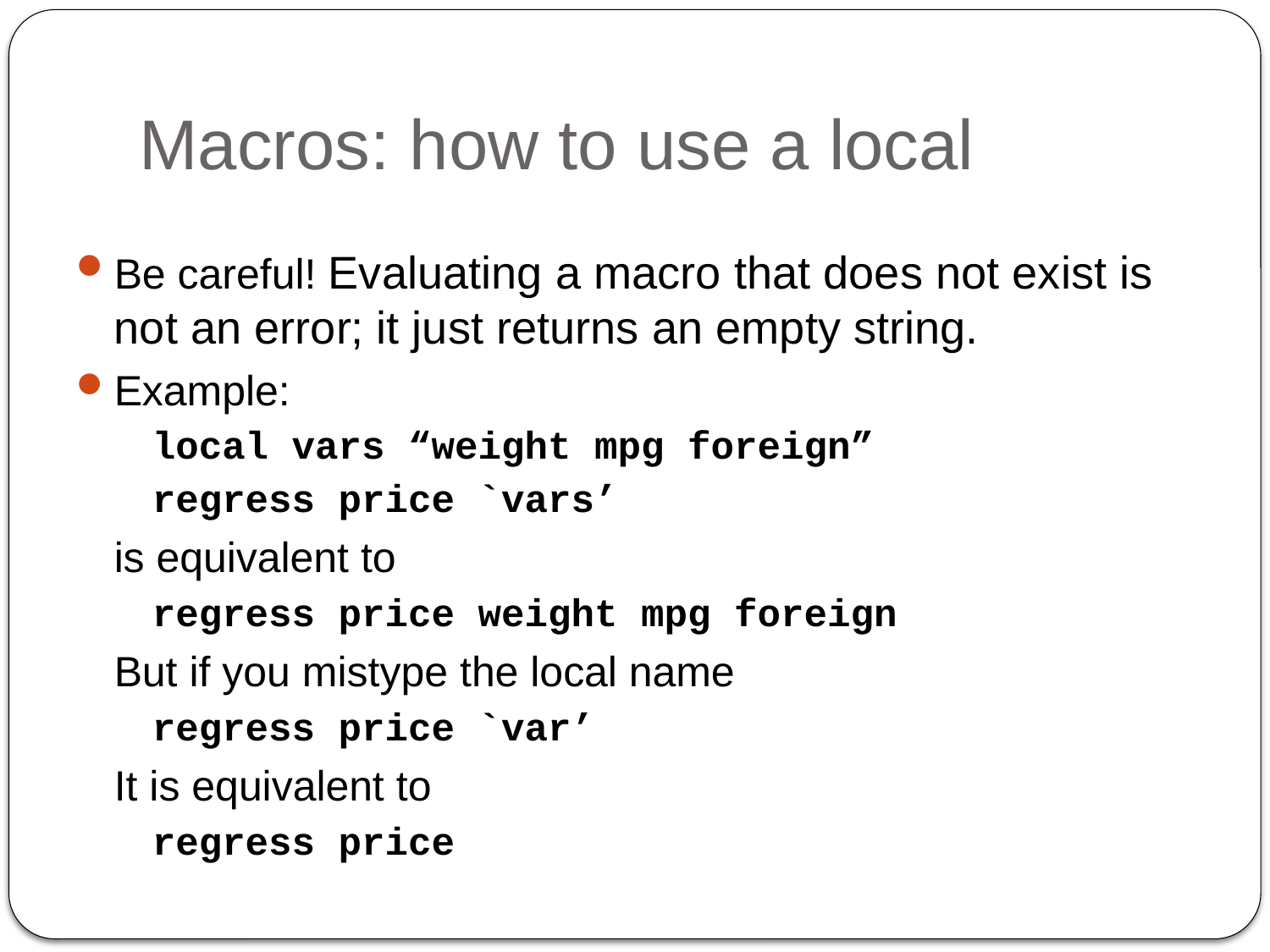

# Macros: how to use a local
Be careful! Evaluating a macro that does not exist is not an error; it just returns an empty string.
Example:
	local vars “weight mpg foreign”
	regress price `vars’
	is equivalent to
	regress price weight mpg foreign
	But if you mistype the local name
	regress price `var’
	It is equivalent to
	regress price